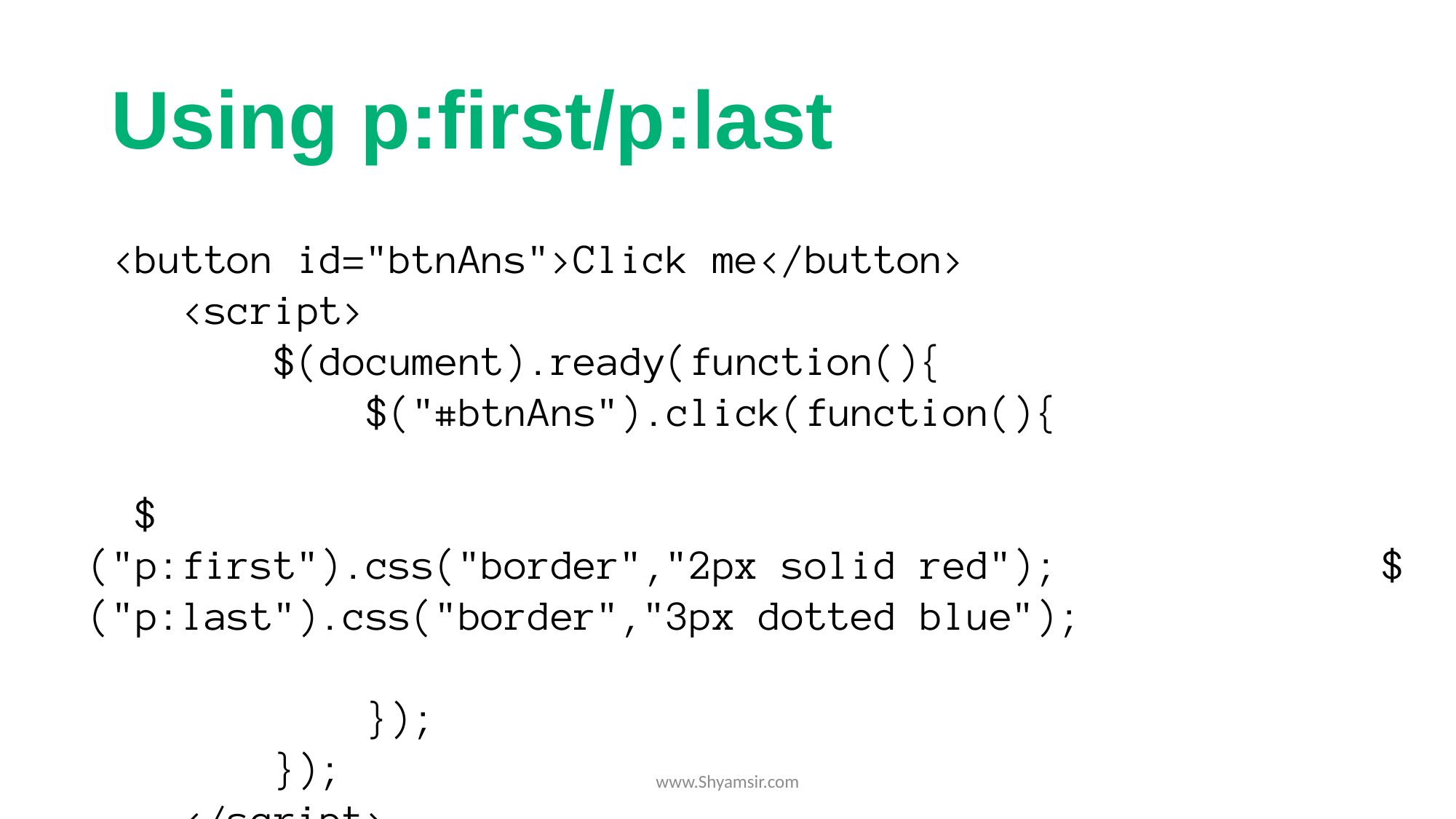

# Using p:first/p:last
 <button id="btnAns">Click me</button>
    <script>
        $(document).ready(function(){
            $("#btnAns").click(function(){

  $("p:first").css("border","2px solid red");              $("p:last").css("border","3px dotted blue");

            });
        });
    </script>
www.Shyamsir.com